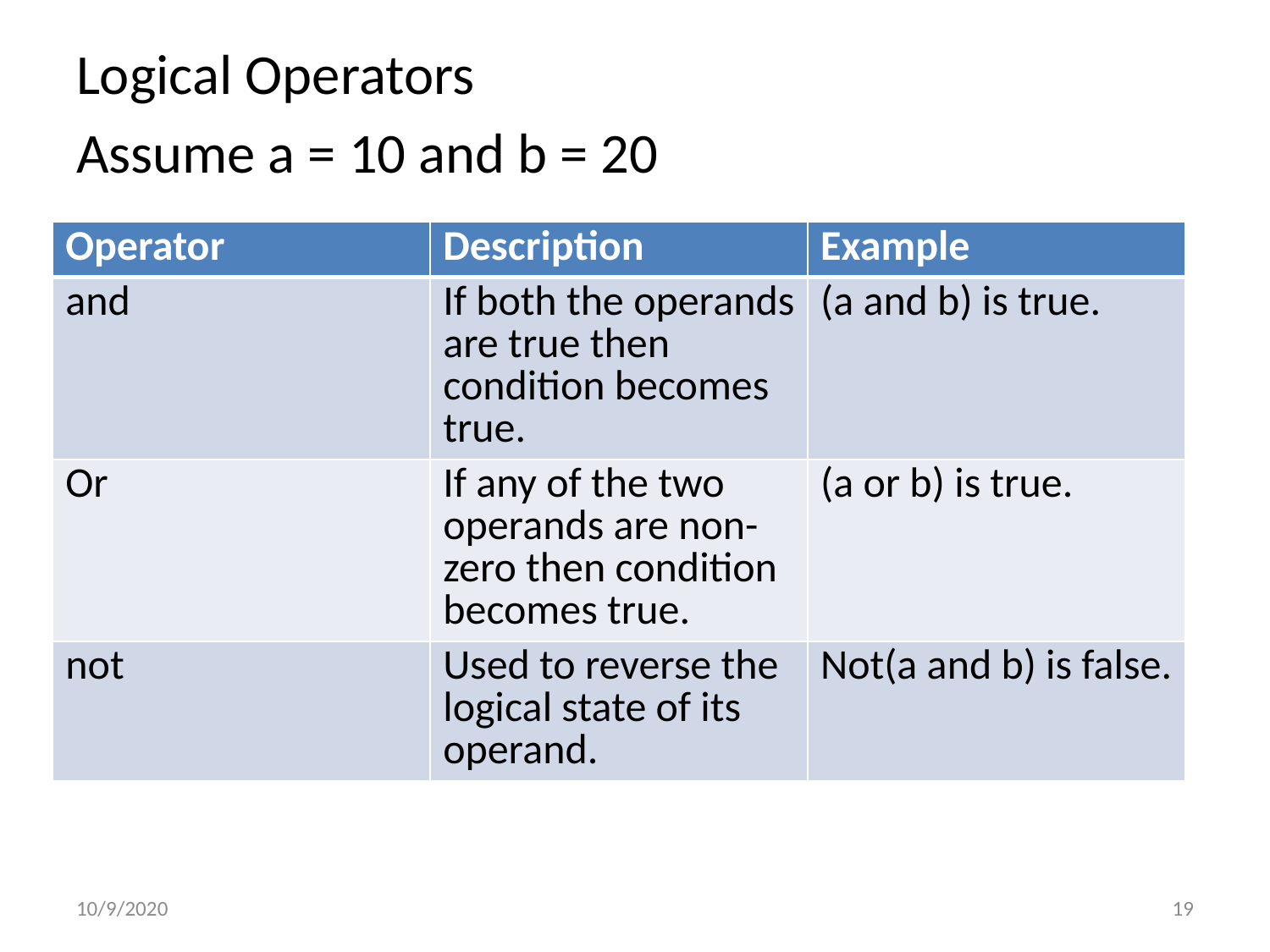

Logical Operators
Assume a = 10 and b = 20

| Operator | Description | Example |
| --- | --- | --- |
| and | If both the operands are true then condition becomes true. | (a and b) is true. |
| Or | If any of the two operands are non-zero then condition becomes true. | (a or b) is true. |
| not | Used to reverse the logical state of its operand. | Not(a and b) is false. |
10/9/2020
19